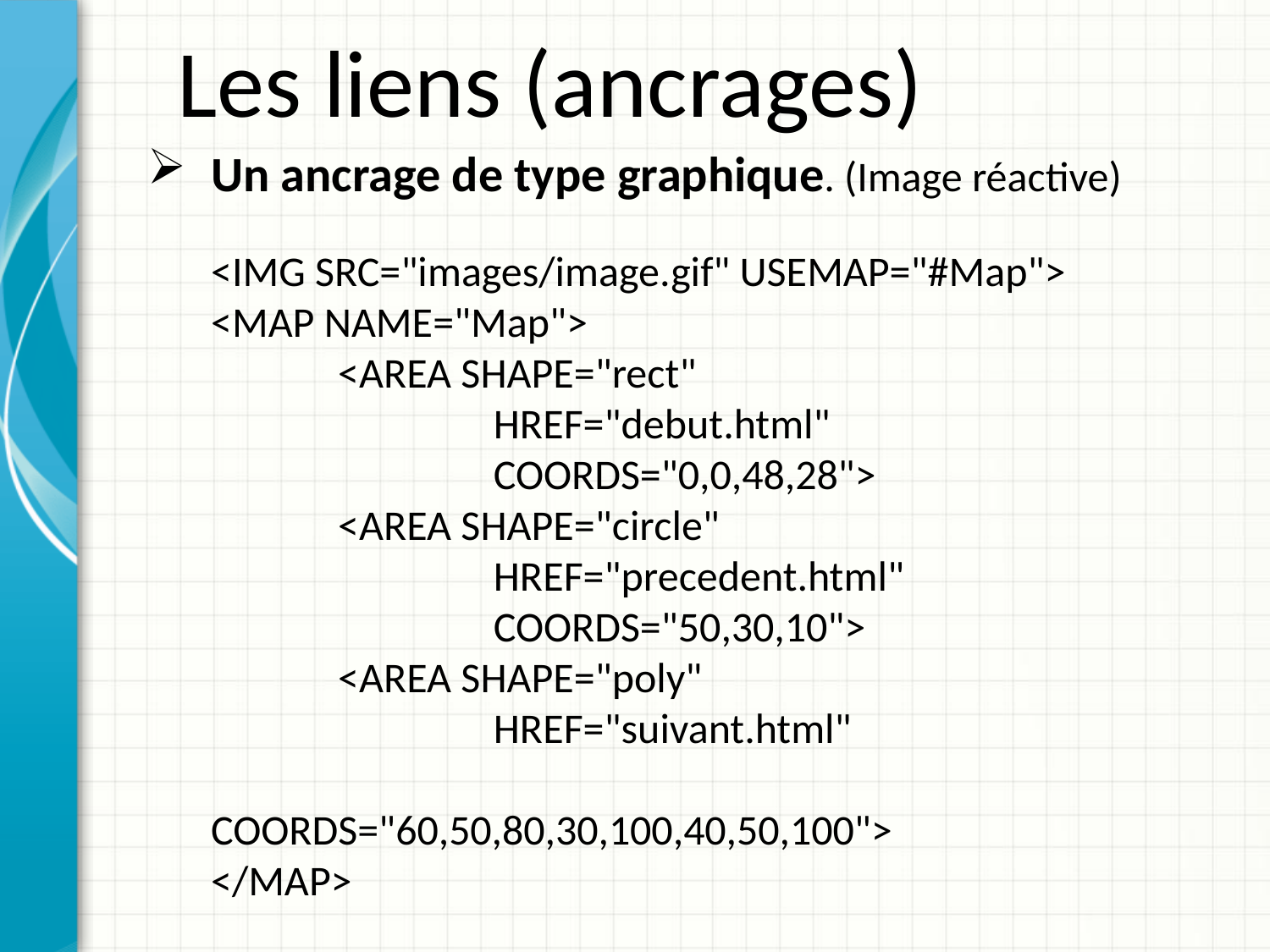

Les liens (ancrages)
Un ancrage de type graphique. (Image réactive)

<IMG SRC="images/image.gif" USEMAP="#Map">
<MAP NAME="Map">
	<AREA SHAPE="rect"
		   HREF="debut.html"
		   COORDS="0,0,48,28">
	<AREA SHAPE="circle"
		   HREF="precedent.html"
		   COORDS="50,30,10">
	<AREA SHAPE="poly"
		   HREF="suivant.html"
		   COORDS="60,50,80,30,100,40,50,100">
</MAP>